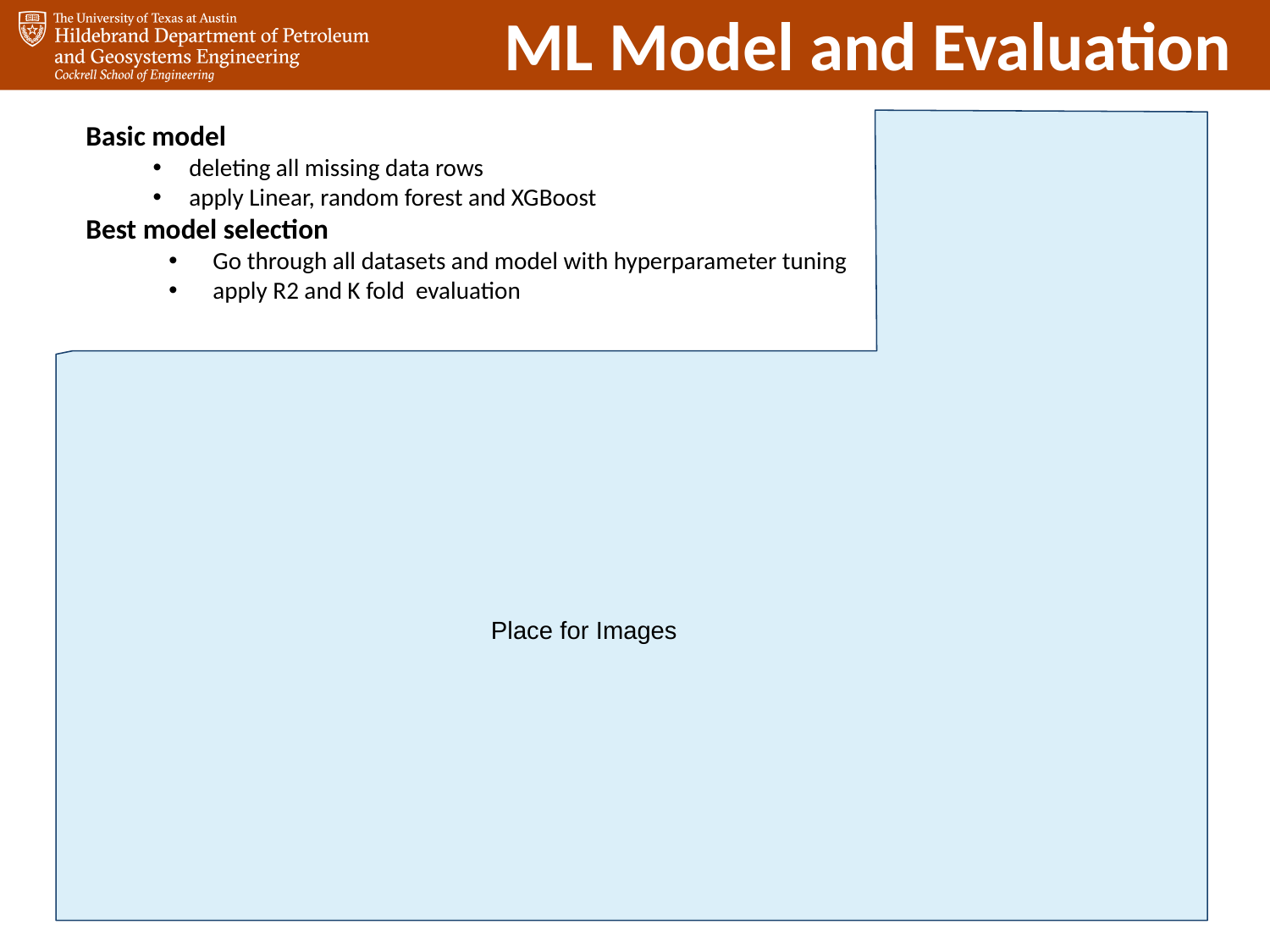

# ML Model and Evaluation

Basic model
deleting all missing data rows
apply Linear, random forest and XGBoost
Best model selection
Go through all datasets and model with hyperparameter tuning
apply R2 and K fold  evaluation
Place for Images